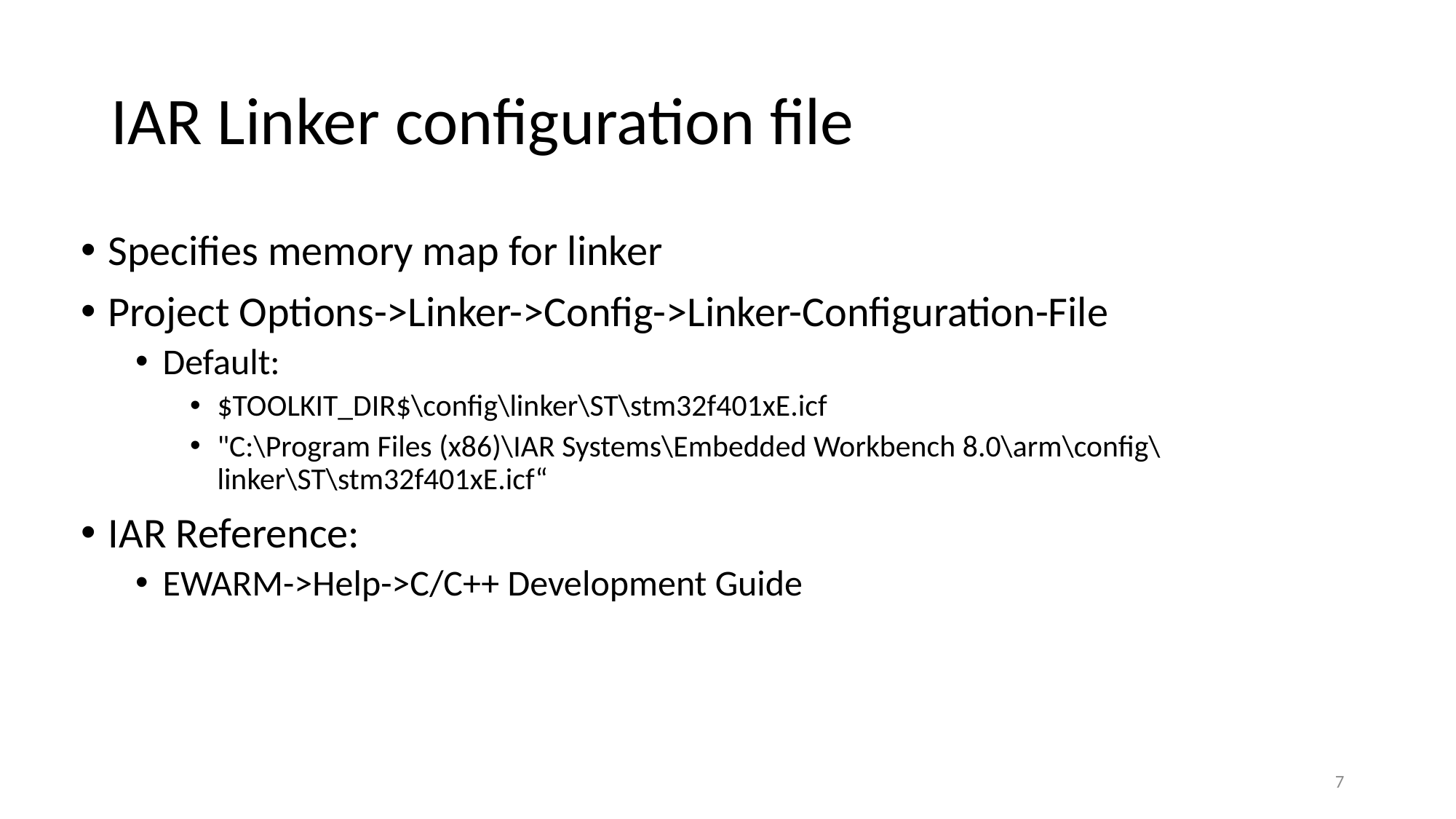

# IAR Linker configuration file

Specifies memory map for linker
Project Options->Linker->Config->Linker-Configuration-File
Default:
$TOOLKIT_DIR$\config\linker\ST\stm32f401xE.icf
"C:\Program Files (x86)\IAR Systems\Embedded Workbench 8.0\arm\config\linker\ST\stm32f401xE.icf“
IAR Reference:
EWARM->Help->C/C++ Development Guide

7